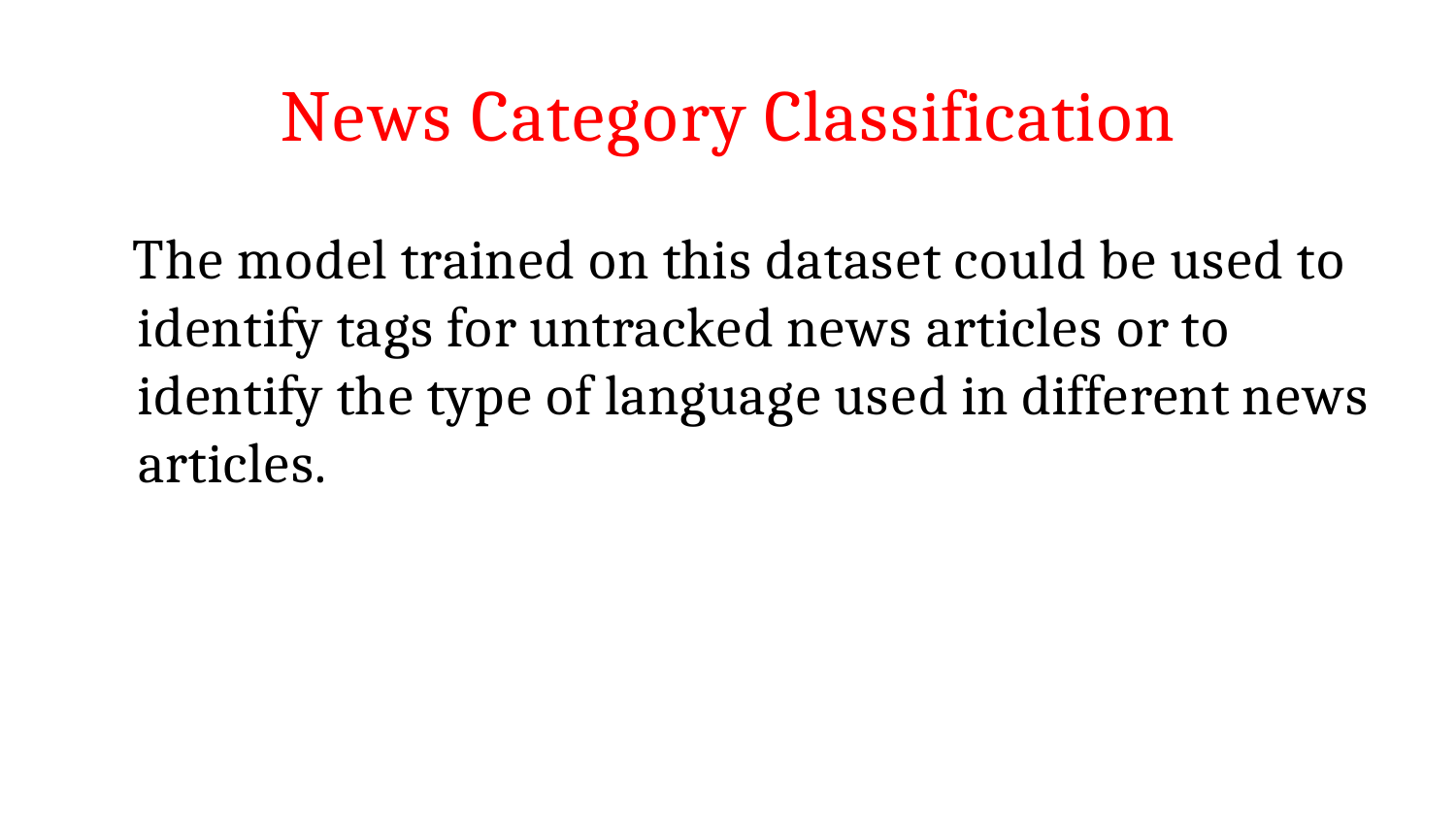

# News Category Classification
    The model trained on this dataset could be used to identify tags for untracked news articles or to identify the type of language used in different news articles.